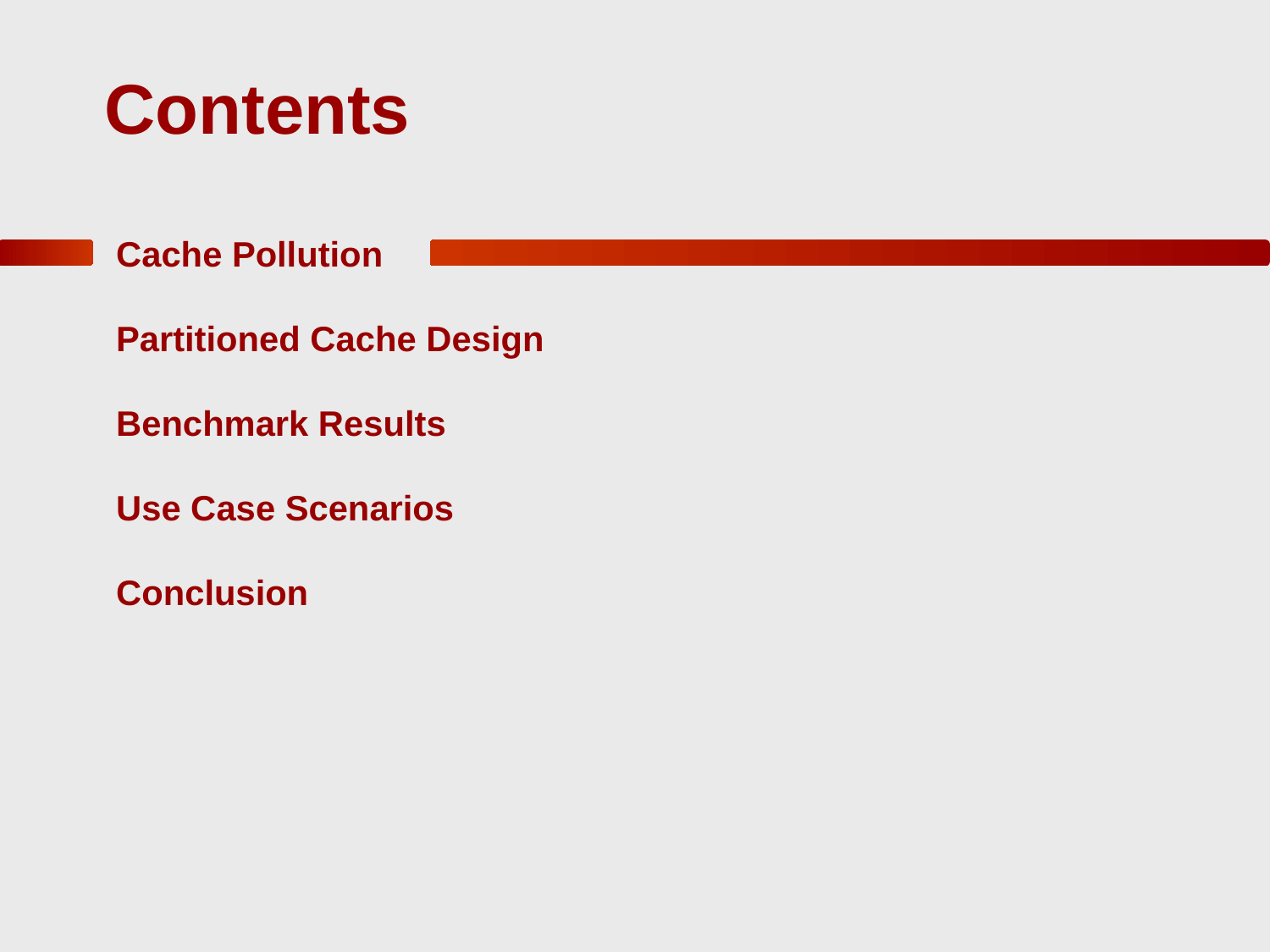

# Contents
Cache Pollution
Partitioned Cache Design
Benchmark Results
Use Case Scenarios
Conclusion